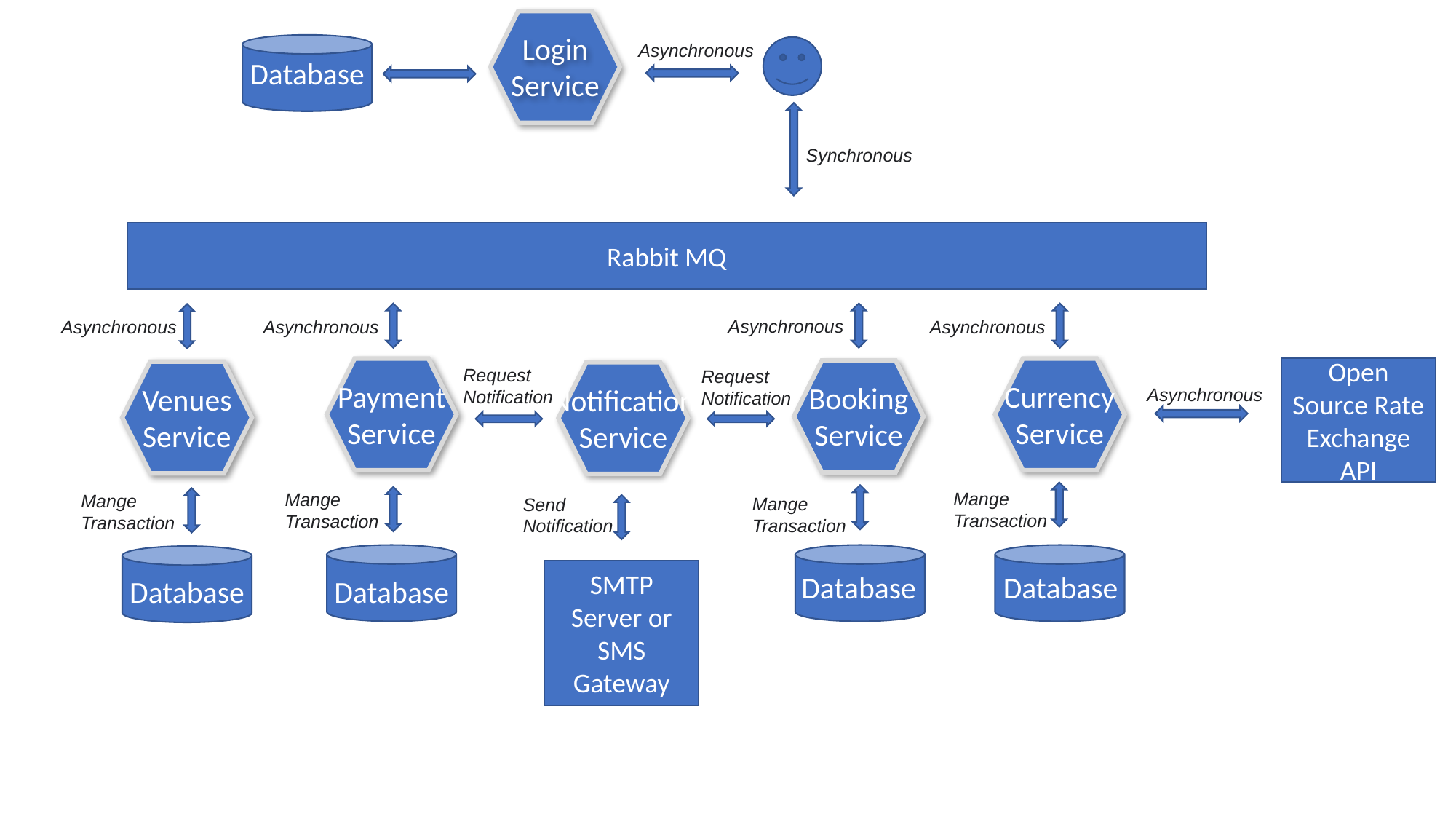

Login Service
Asynchronous

Database

Synchronous

Rabbit MQ
Asynchronous
Asynchronous
Asynchronous
Asynchronous

Open Source Rate Exchange API
Request Notification

Request Notification

Payment Service
Currency Service
Booking Service
Venues Service
Notification Service
Asynchronous

Mange Transaction
Mange Transaction
Mange Transaction
Mange Transaction
Send Notification

SMTP Server or SMS Gateway
Database
Database
Database
Database